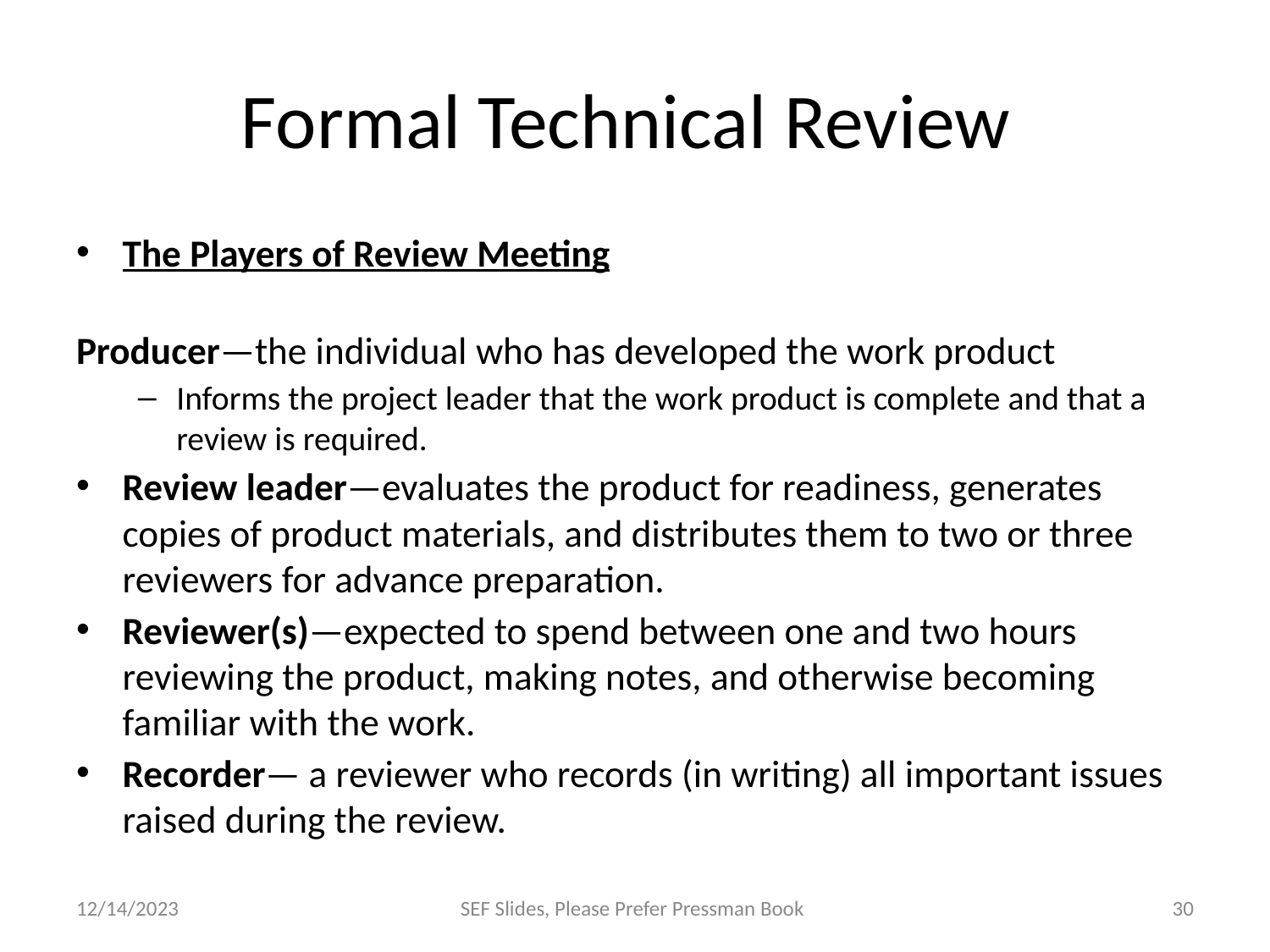

# Formal Technical Review
The Players of Review Meeting
Producer—the individual who has developed the work product
Informs the project leader that the work product is complete and that a review is required.
Review leader—evaluates the product for readiness, generates copies of product materials, and distributes them to two or three reviewers for advance preparation.
Reviewer(s)—expected to spend between one and two hours reviewing the product, making notes, and otherwise becoming familiar with the work.
Recorder— a reviewer who records (in writing) all important issues raised during the review.

12/14/2023
SEF Slides, Please Prefer Pressman Book
30